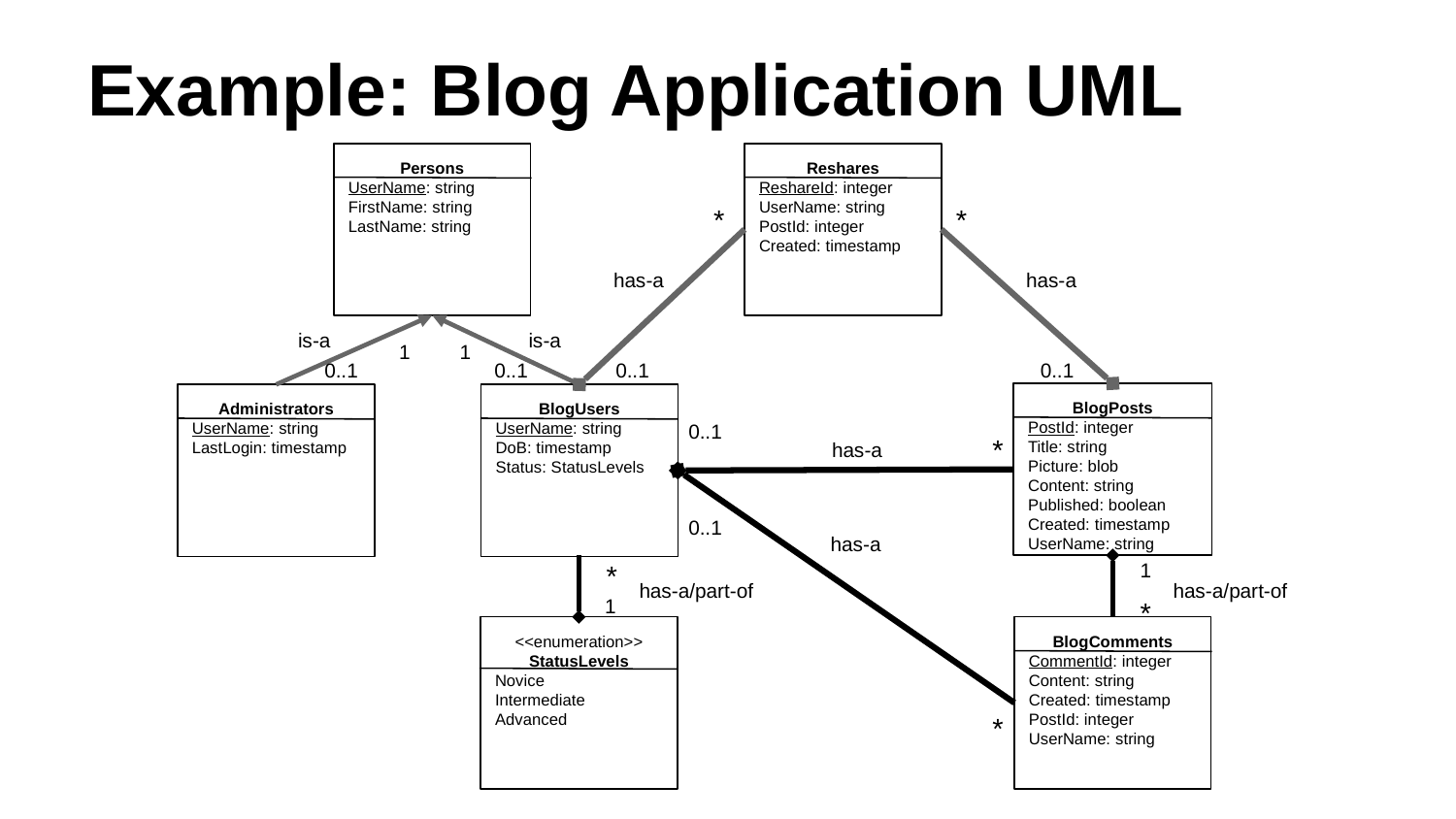

# Example: Blog Application UML
Persons
UserName: string
FirstName: string
LastName: string

Reshares
ReshareId: integer
UserName: string
PostId: integer
Created: timestamp

*
*
has-a
has-a
is-a
is-a
1
1
0..1
0..1
0..1
0..1
BlogPosts
PostId: integer
Title: string
Picture: blob
Content: string
Published: boolean
Created: timestamp
UserName: string
Administrators
UserName: string
LastLogin: timestamp

BlogUsers
UserName: string
DoB: timestamp
Status: StatusLevels

0..1
*
has-a
0..1
has-a
1
*
has-a/part-of
has-a/part-of
1
*
<<enumeration>>
StatusLevels
Novice
Intermediate
Advanced

BlogComments
CommentId: integer
Content: string
Created: timestamp
PostId: integer
UserName: string

*